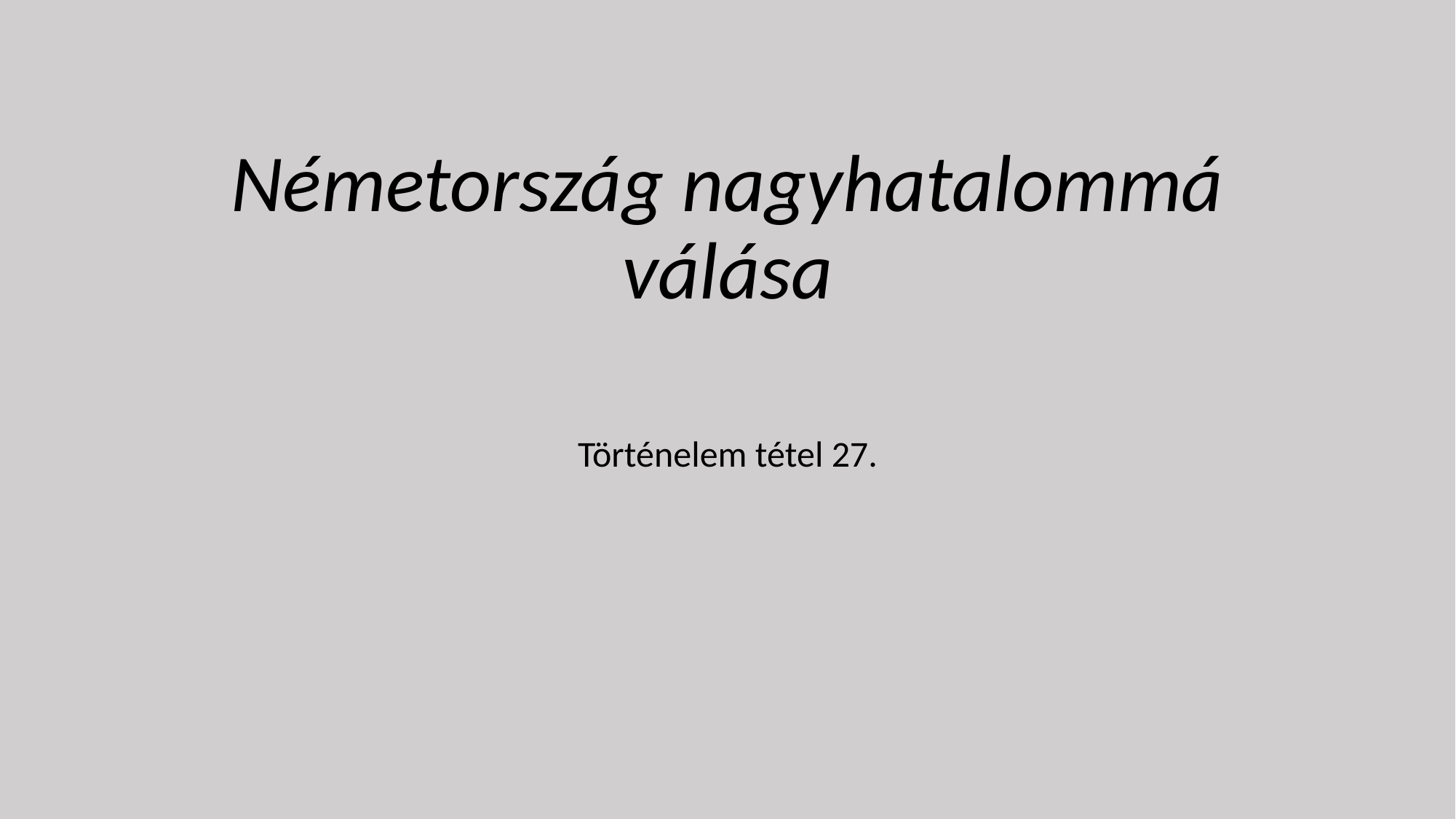

# Németország nagyhatalommá válása
Történelem tétel 27.